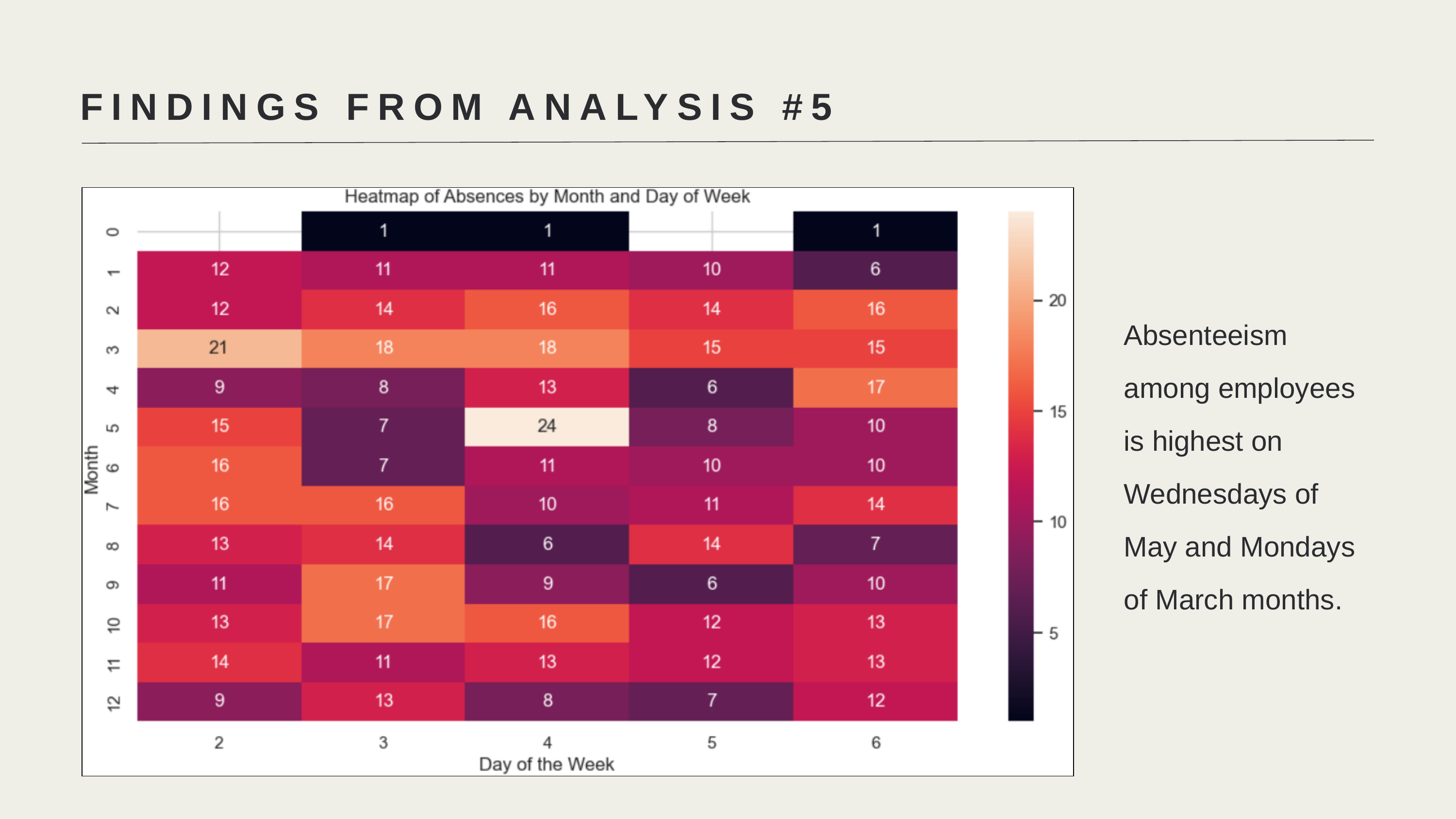

FINDINGS FROM ANALYSIS #5

Absenteeism among employees is highest on Wednesdays of May and Mondays of March months.